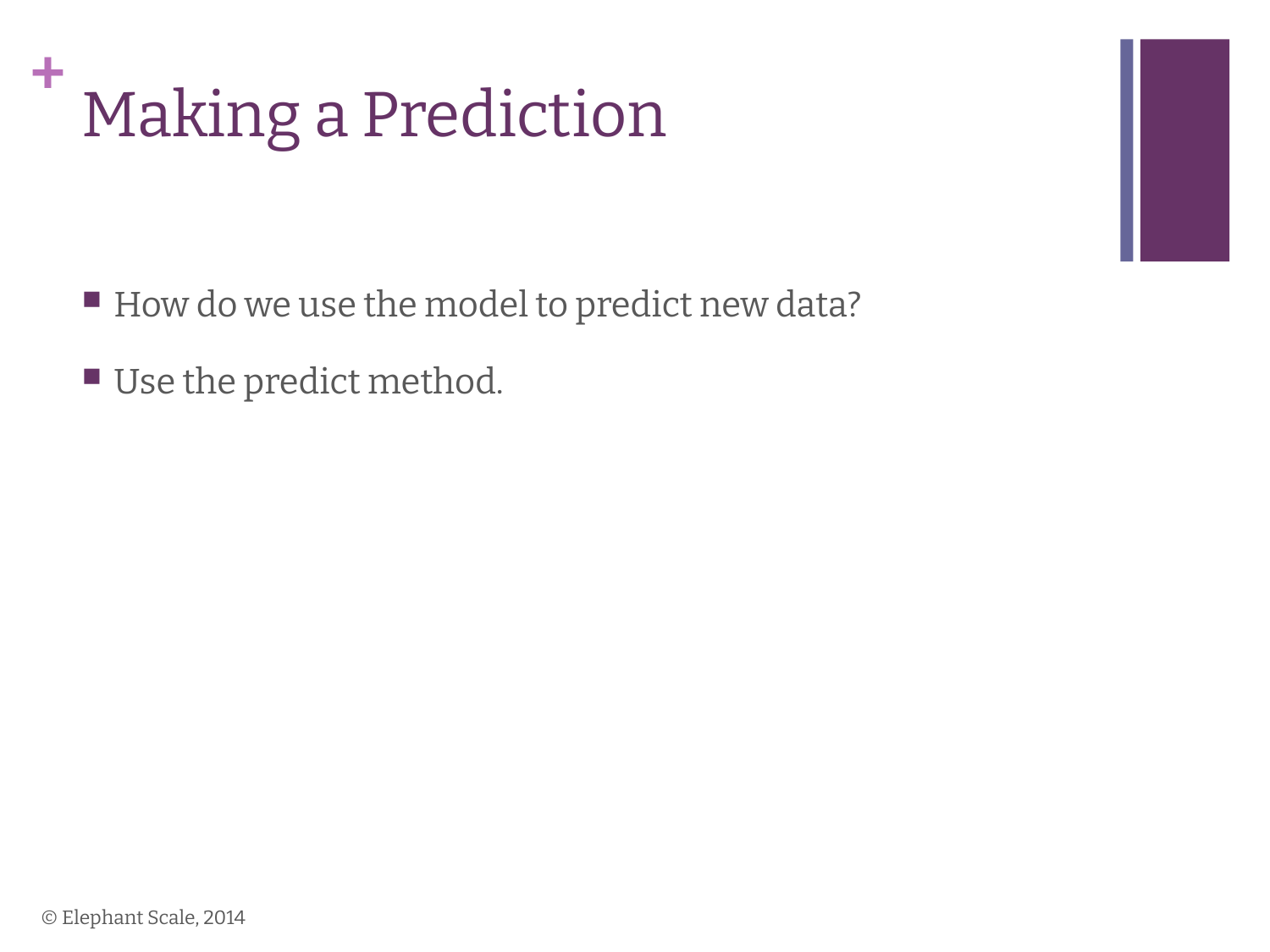

# Making a Prediction
How do we use the model to predict new data?
Use the predict method.
© Elephant Scale, 2014